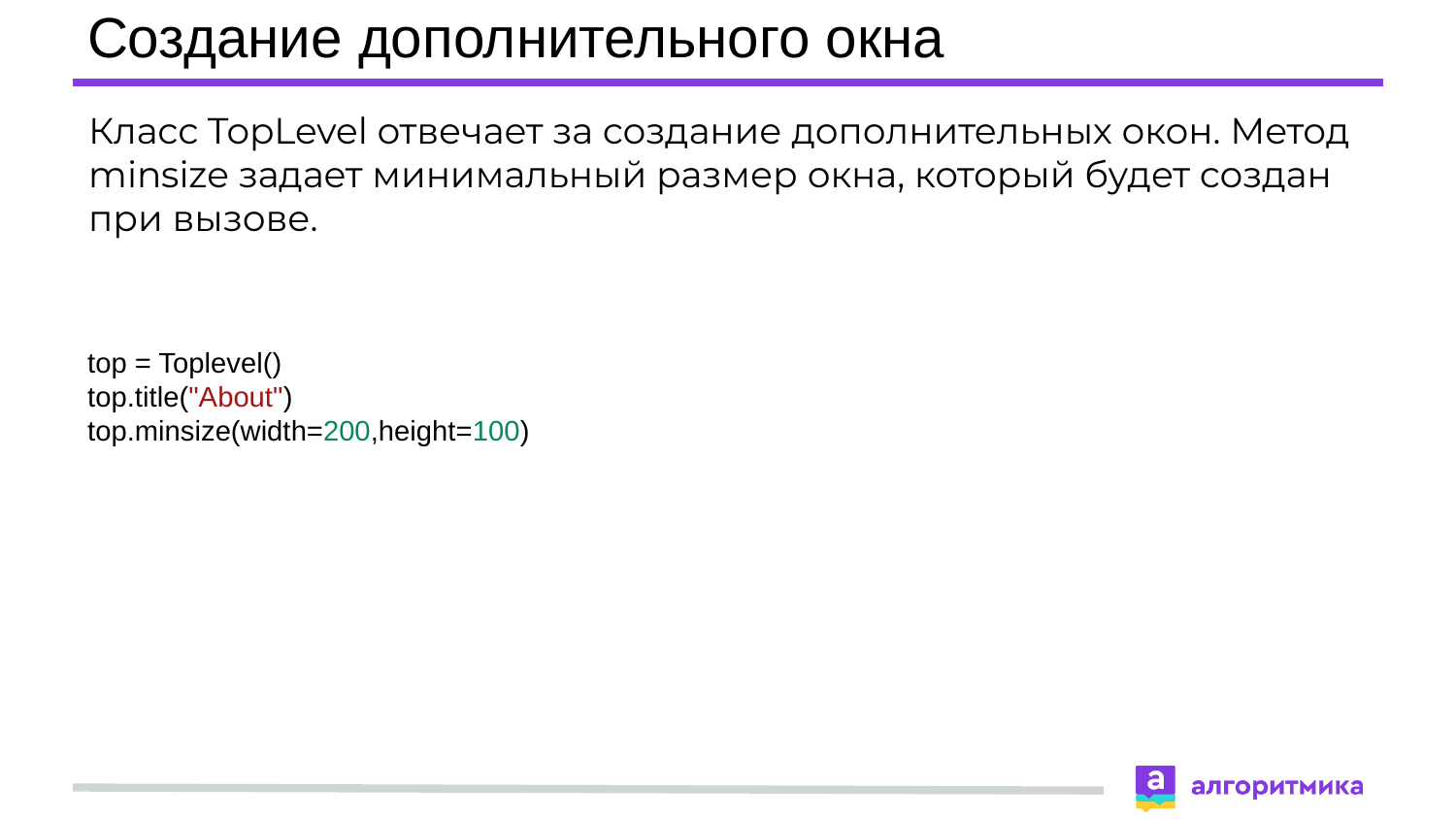

# Создание дополнительного окна
Класс TopLevel отвечает за создание дополнительных окон. Метод minsize задает минимальный размер окна, который будет создан при вызове.
top = Toplevel()
top.title("About")
top.minsize(width=200,height=100)